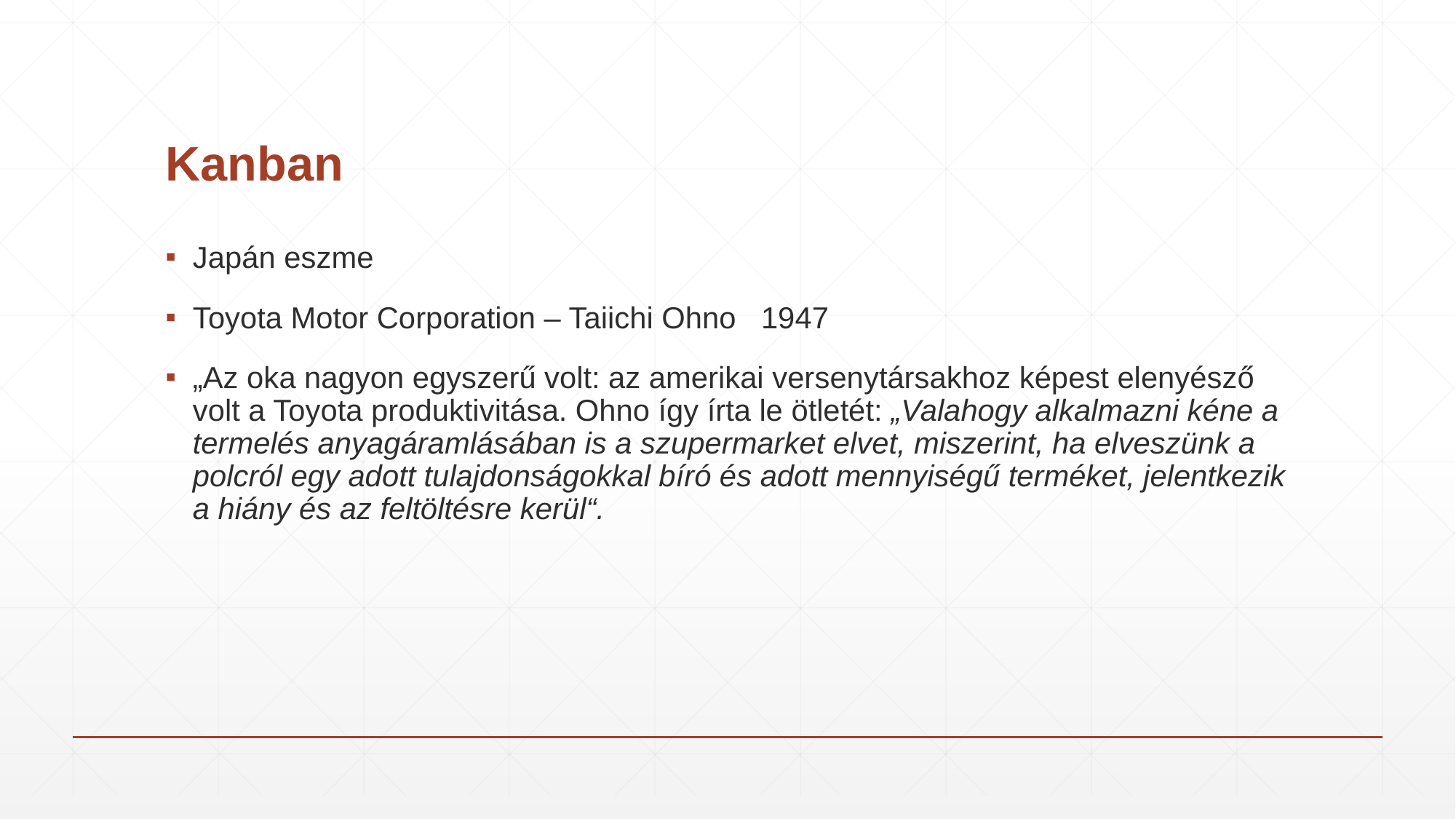

# Kanban
Japán eszme
Toyota Motor Corporation – Taiichi Ohno   1947
„Az oka nagyon egyszerű volt: az amerikai versenytársakhoz képest elenyésző volt a Toyota produktivitása. Ohno így írta le ötletét: „Valahogy alkalmazni kéne a termelés anyagáramlásában is a szupermarket elvet, miszerint, ha elveszünk a polcról egy adott tulajdonságokkal bíró és adott mennyiségű terméket, jelentkezik a hiány és az feltöltésre kerül“.